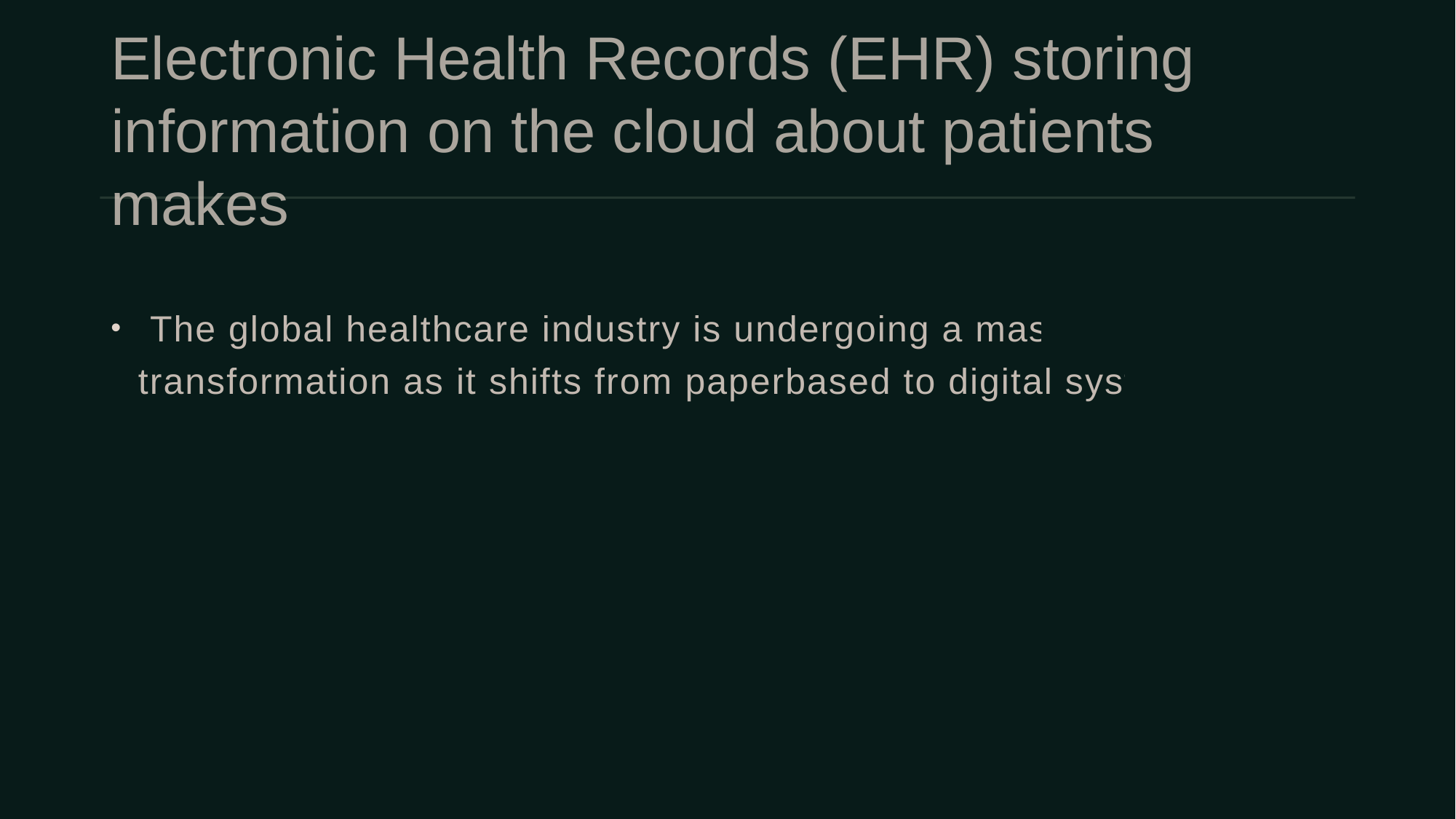

# Electronic Health Records (EHR) storing information on the cloud about patients makes
 The global healthcare industry is undergoing a massive transformation as it shifts from paperbased to digital systems.